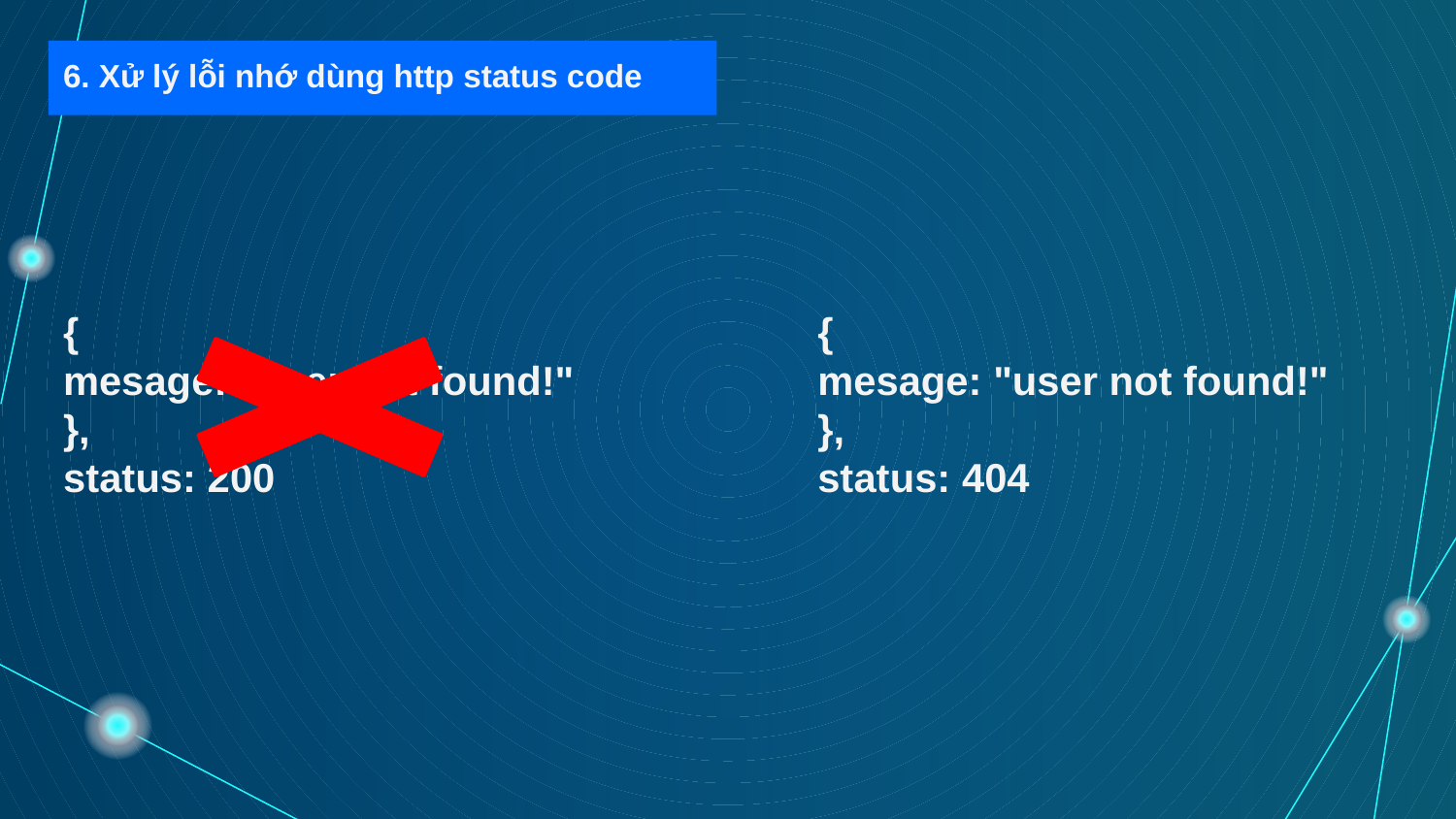

6. Xử lý lỗi nhớ dùng http status code
{
mesage: "user not found!"
},
status: 200
{
mesage: "user not found!"
},
status: 404